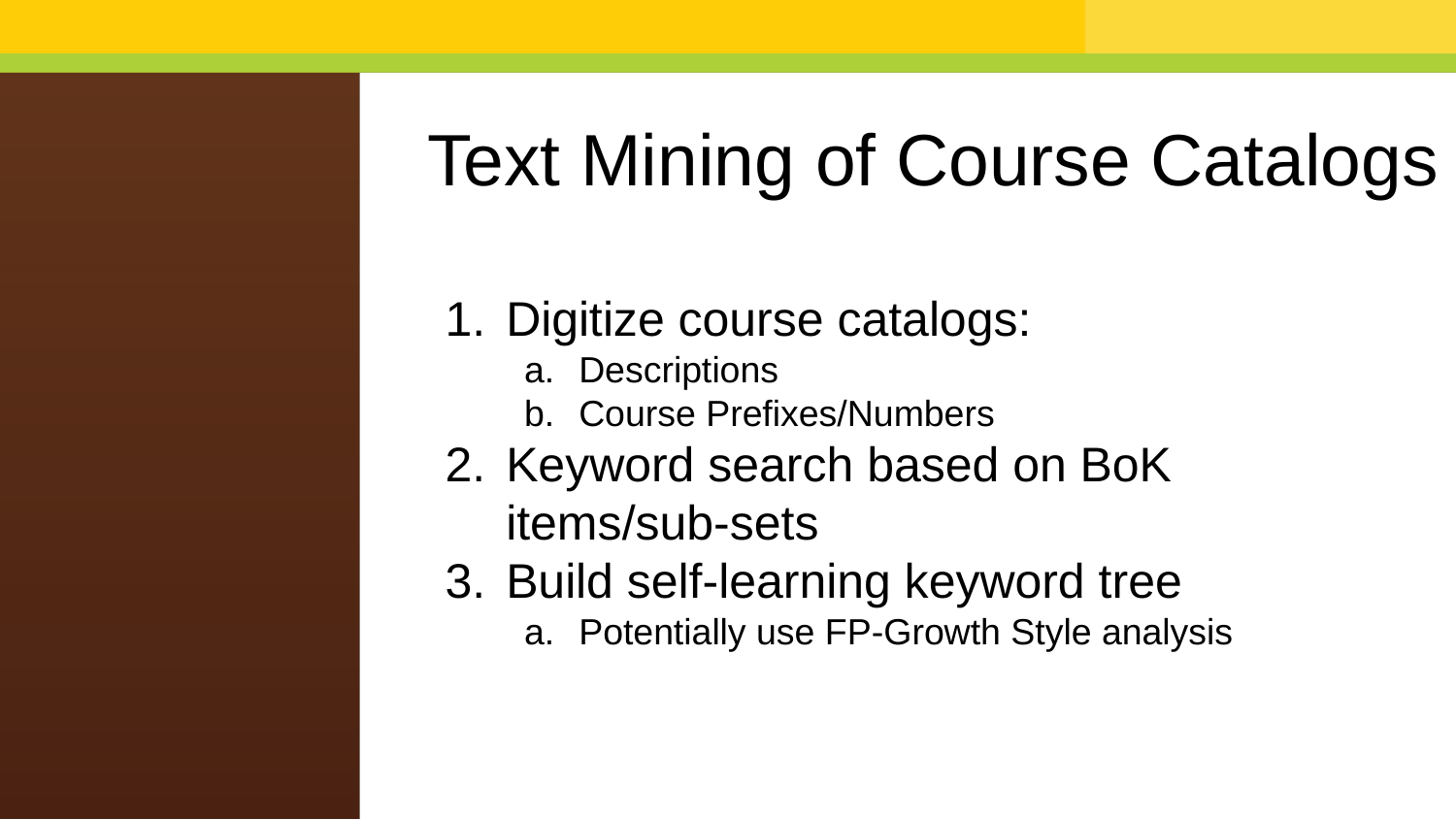

# Text Mining of Course Catalogs
Digitize course catalogs:
Descriptions
Course Prefixes/Numbers
Keyword search based on BoK items/sub-sets
Build self-learning keyword tree
Potentially use FP-Growth Style analysis